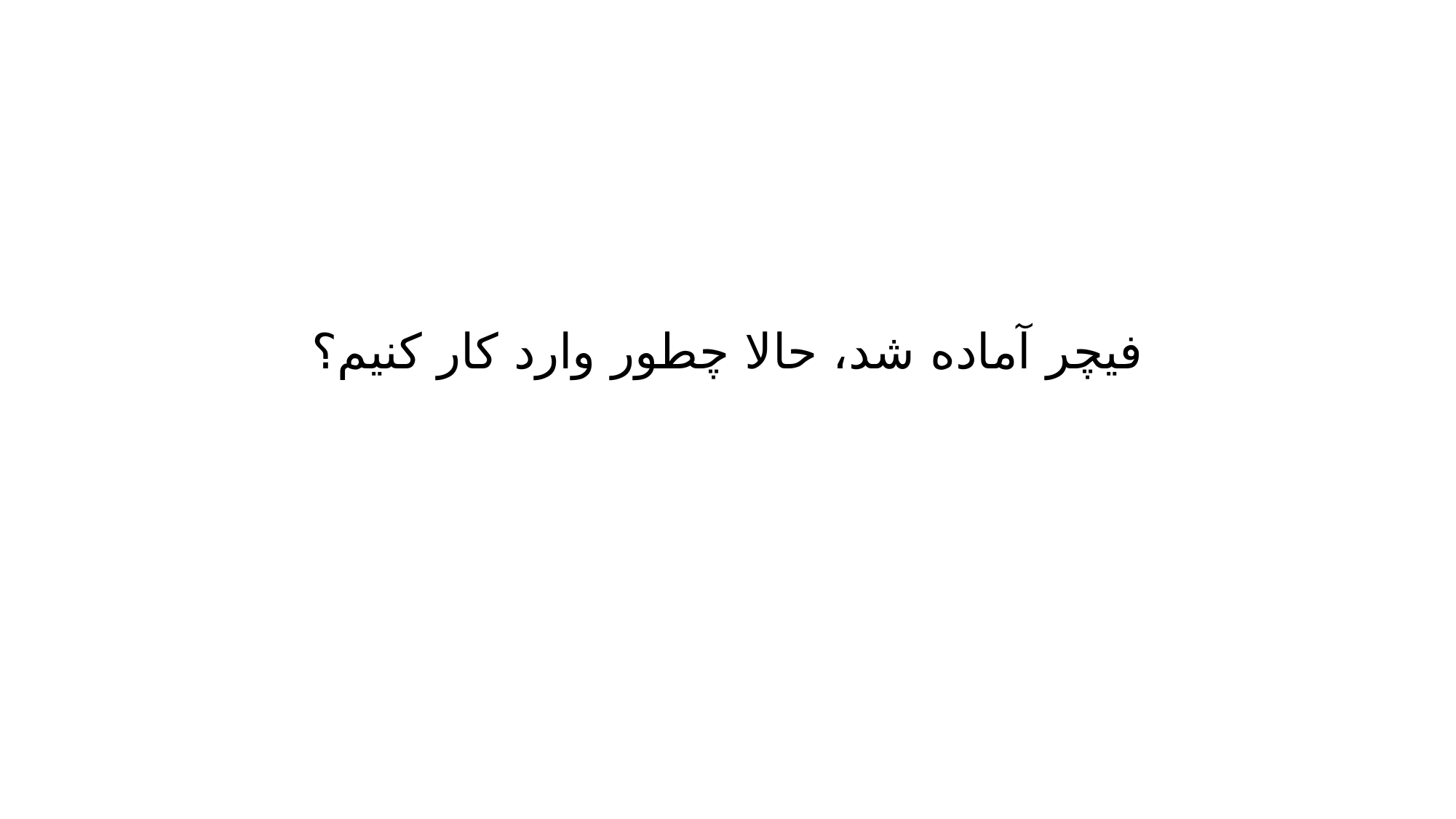

# فیچر آماده شد، حالا چطور وارد کار کنیم؟